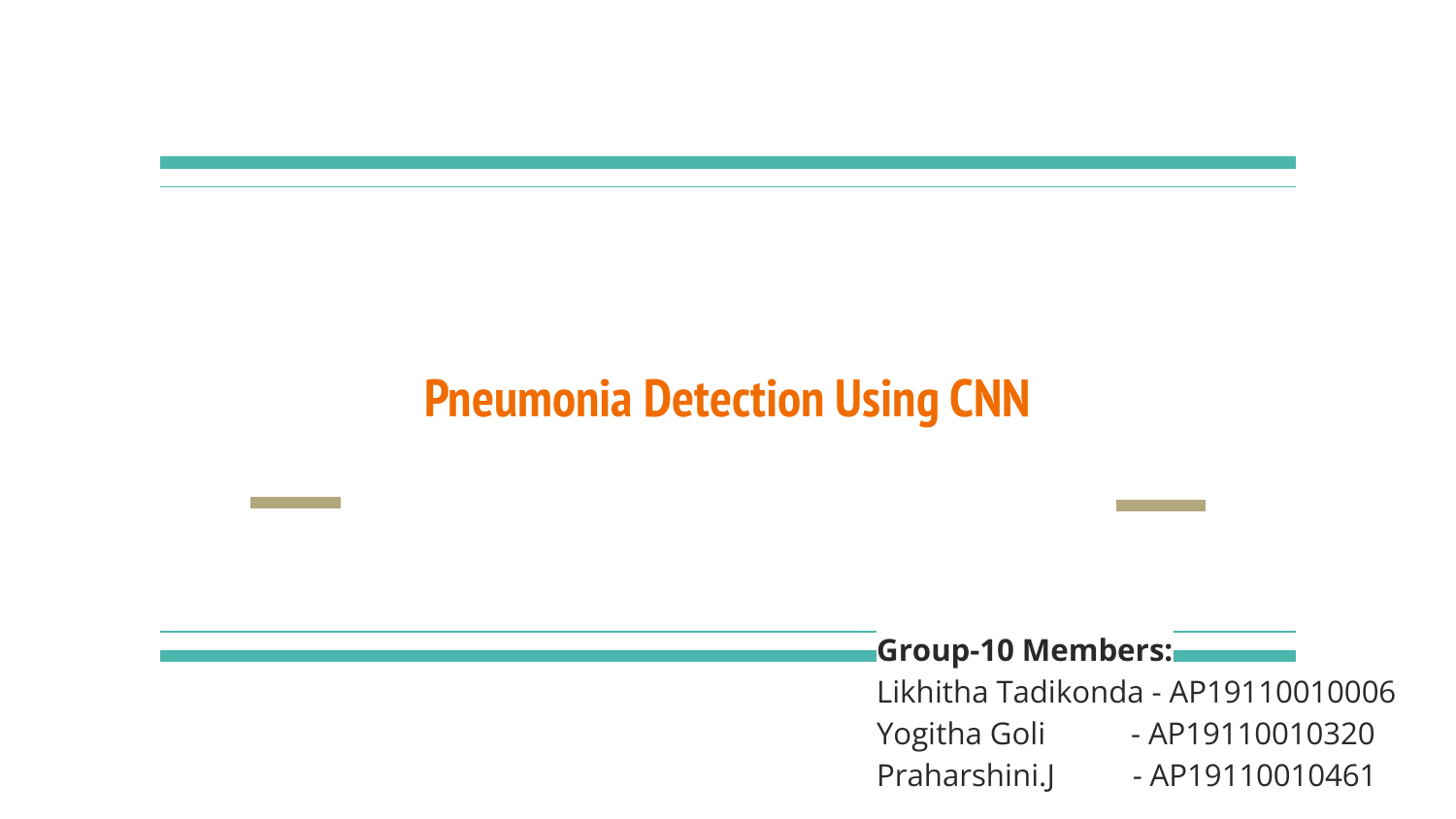

# Pneumonia Detection Using CNN
Group-10 Members:
Likhitha Tadikonda - AP19110010006
Yogitha Goli           - AP19110010320
Praharshini.J          - AP19110010461